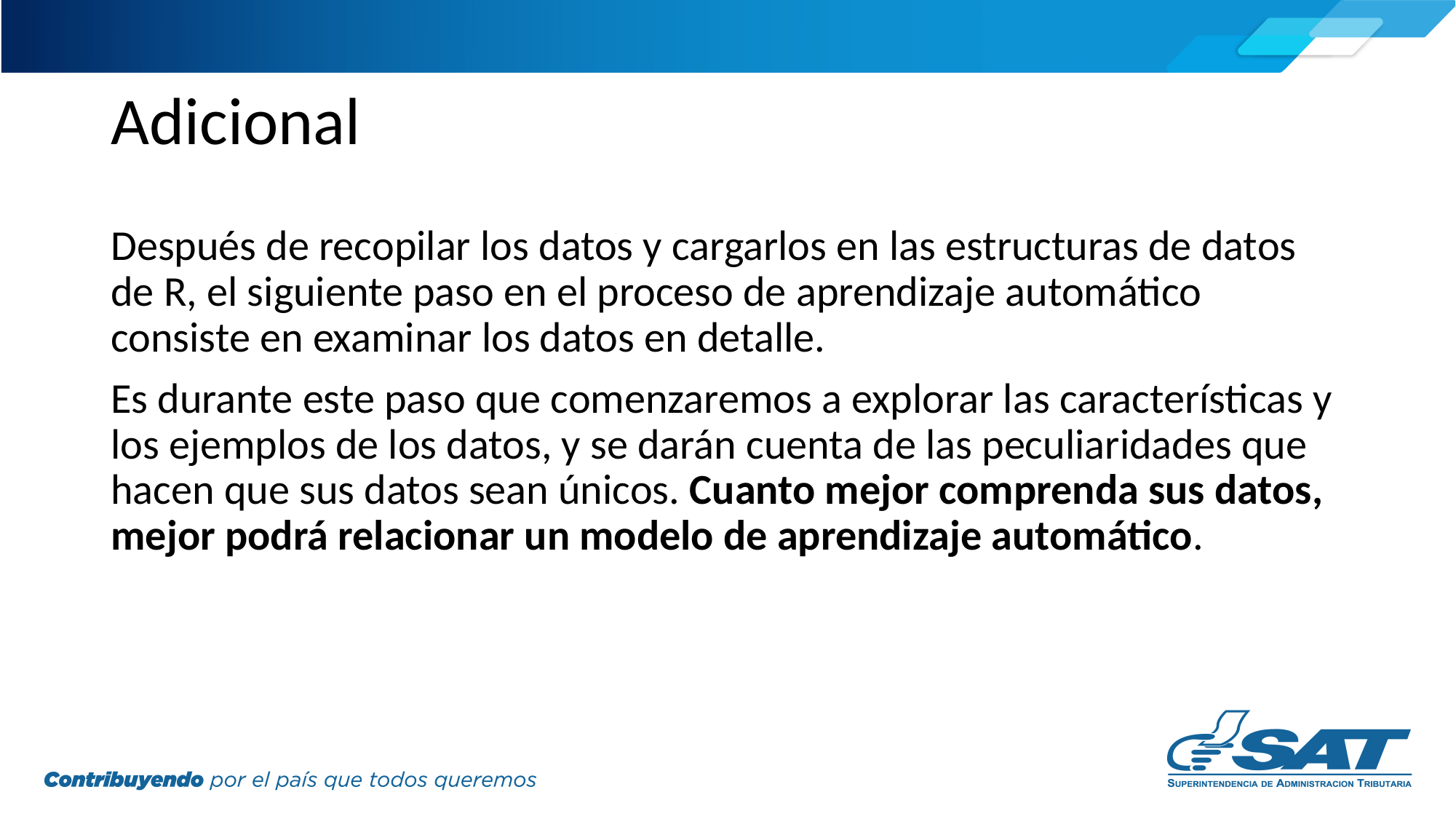

# Adicional
Después de recopilar los datos y cargarlos en las estructuras de datos de R, el siguiente paso en el proceso de aprendizaje automático consiste en examinar los datos en detalle.
Es durante este paso que comenzaremos a explorar las características y los ejemplos de los datos, y se darán cuenta de las peculiaridades que hacen que sus datos sean únicos. Cuanto mejor comprenda sus datos, mejor podrá relacionar un modelo de aprendizaje automático.